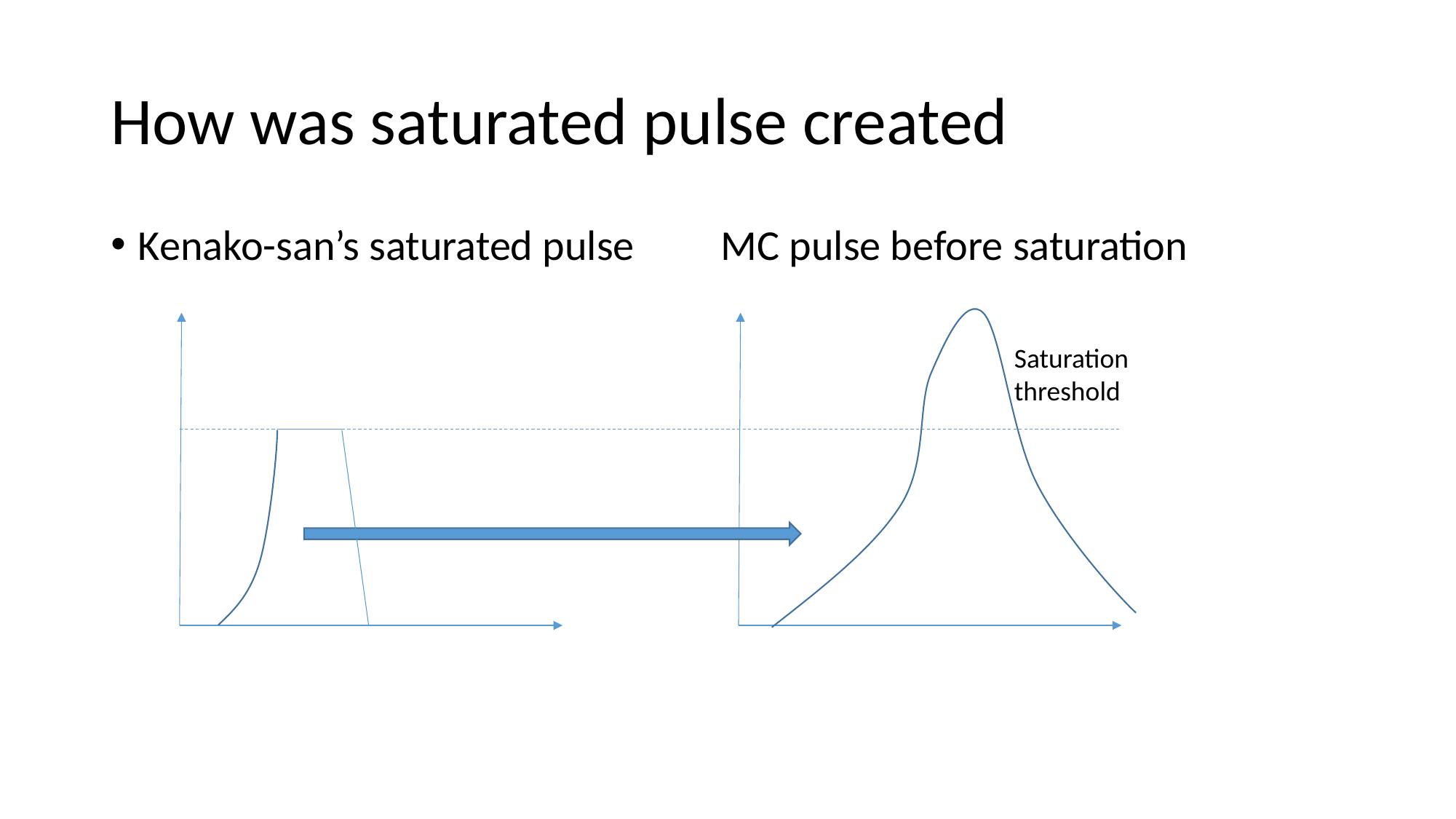

# How was saturated pulse created
Kenako-san’s saturated pulse         MC pulse before saturation

Saturation threshold